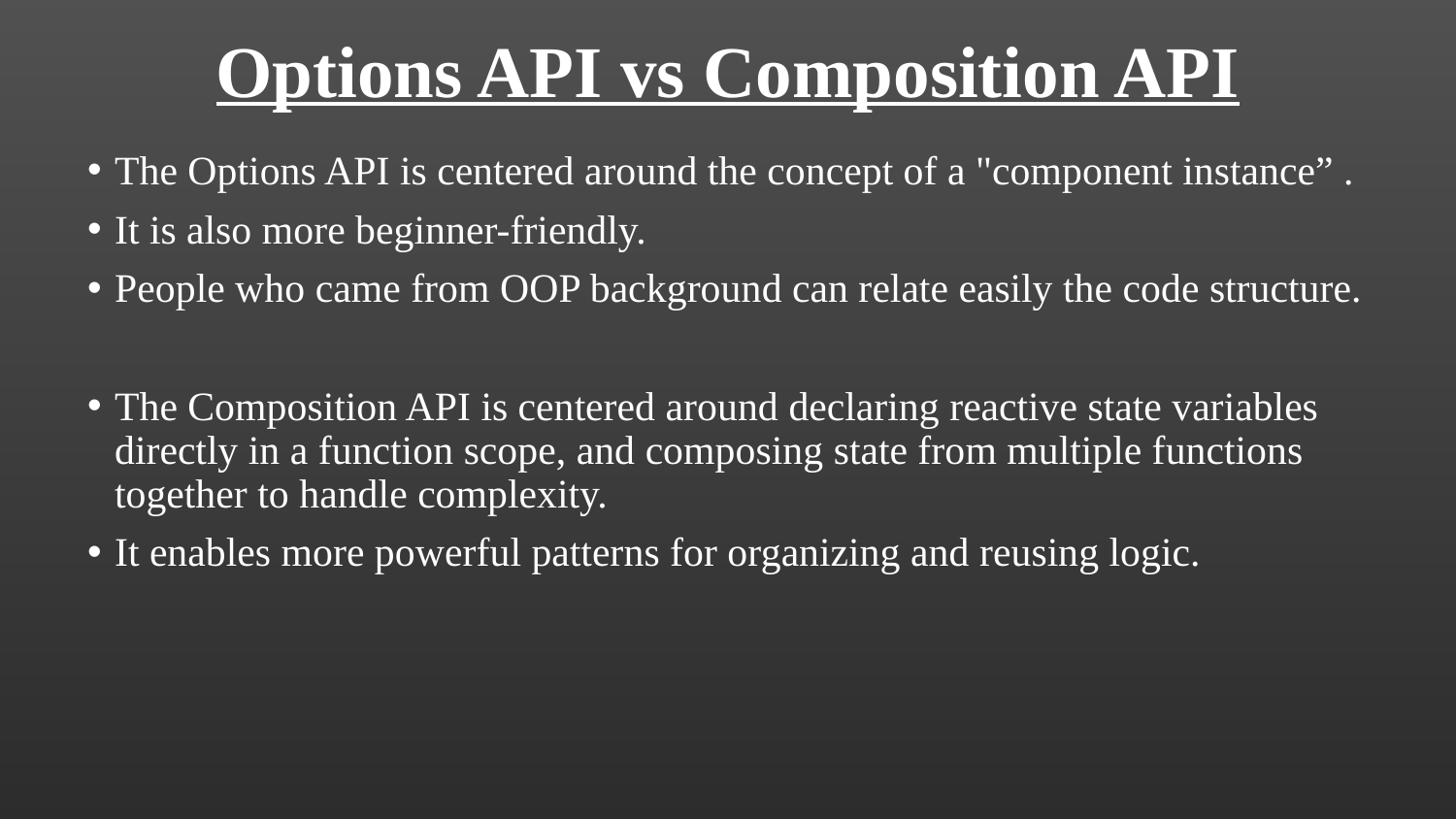

# Options API vs Composition API
The Options API is centered around the concept of a "component instance” .
It is also more beginner-friendly.
People who came from OOP background can relate easily the code structure.

The Composition API is centered around declaring reactive state variables directly in a function scope, and composing state from multiple functions together to handle complexity.
It enables more powerful patterns for organizing and reusing logic.